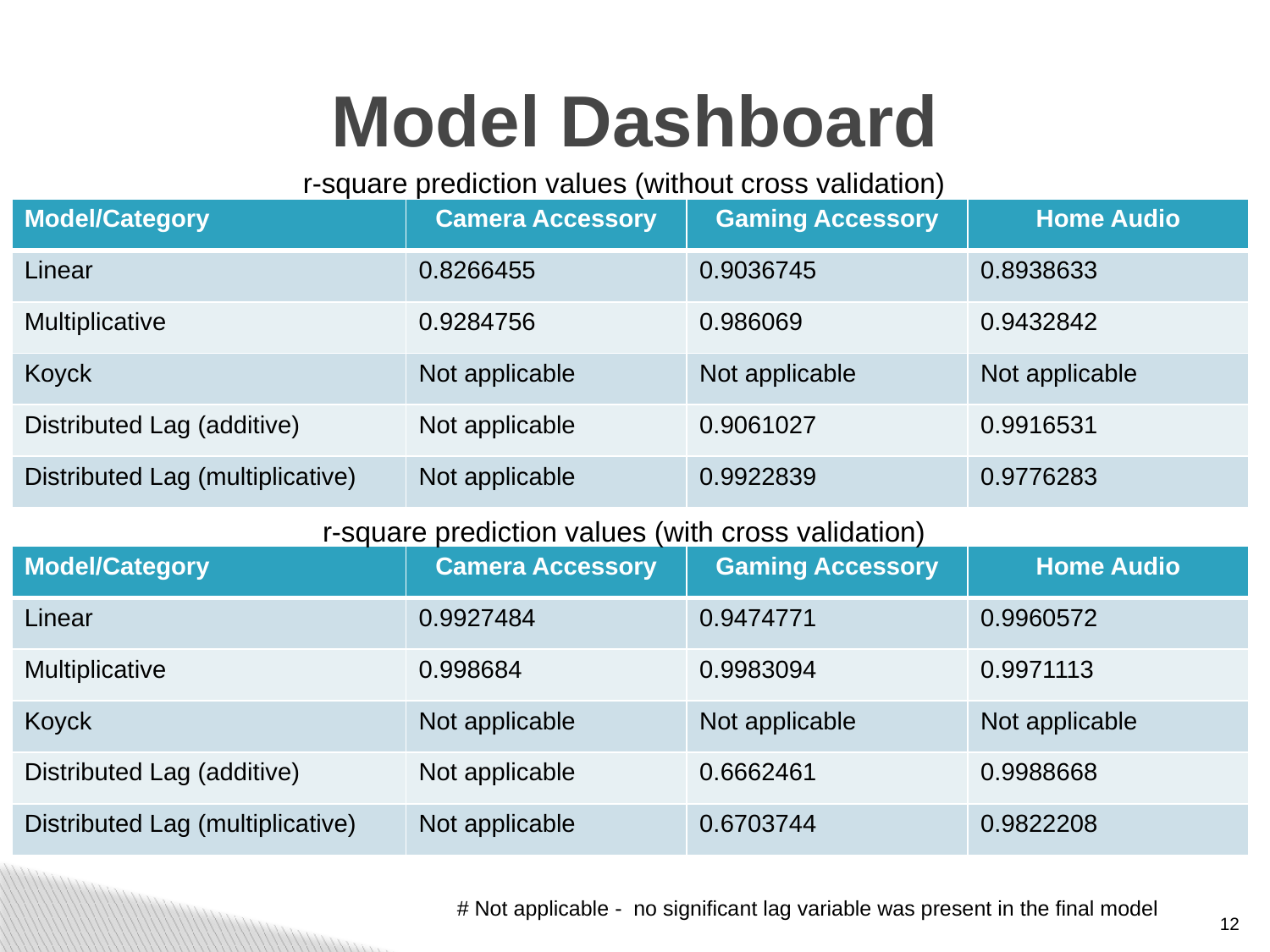

# Model Dashboard
r-square prediction values (without cross validation)
| Model/Category | Camera Accessory | Gaming Accessory | Home Audio |
| --- | --- | --- | --- |
| Linear | 0.8266455 | 0.9036745 | 0.8938633 |
| Multiplicative | 0.9284756 | 0.986069 | 0.9432842 |
| Koyck | Not applicable | Not applicable | Not applicable |
| Distributed Lag (additive) | Not applicable | 0.9061027 | 0.9916531 |
| Distributed Lag (multiplicative) | Not applicable | 0.9922839 | 0.9776283 |
r-square prediction values (with cross validation)
| Model/Category | Camera Accessory | Gaming Accessory | Home Audio |
| --- | --- | --- | --- |
| Linear | 0.9927484 | 0.9474771 | 0.9960572 |
| Multiplicative | 0.998684 | 0.9983094 | 0.9971113 |
| Koyck | Not applicable | Not applicable | Not applicable |
| Distributed Lag (additive) | Not applicable | 0.6662461 | 0.9988668 |
| Distributed Lag (multiplicative) | Not applicable | 0.6703744 | 0.9822208 |
# Not applicable -  no significant lag variable was present in the final model
12